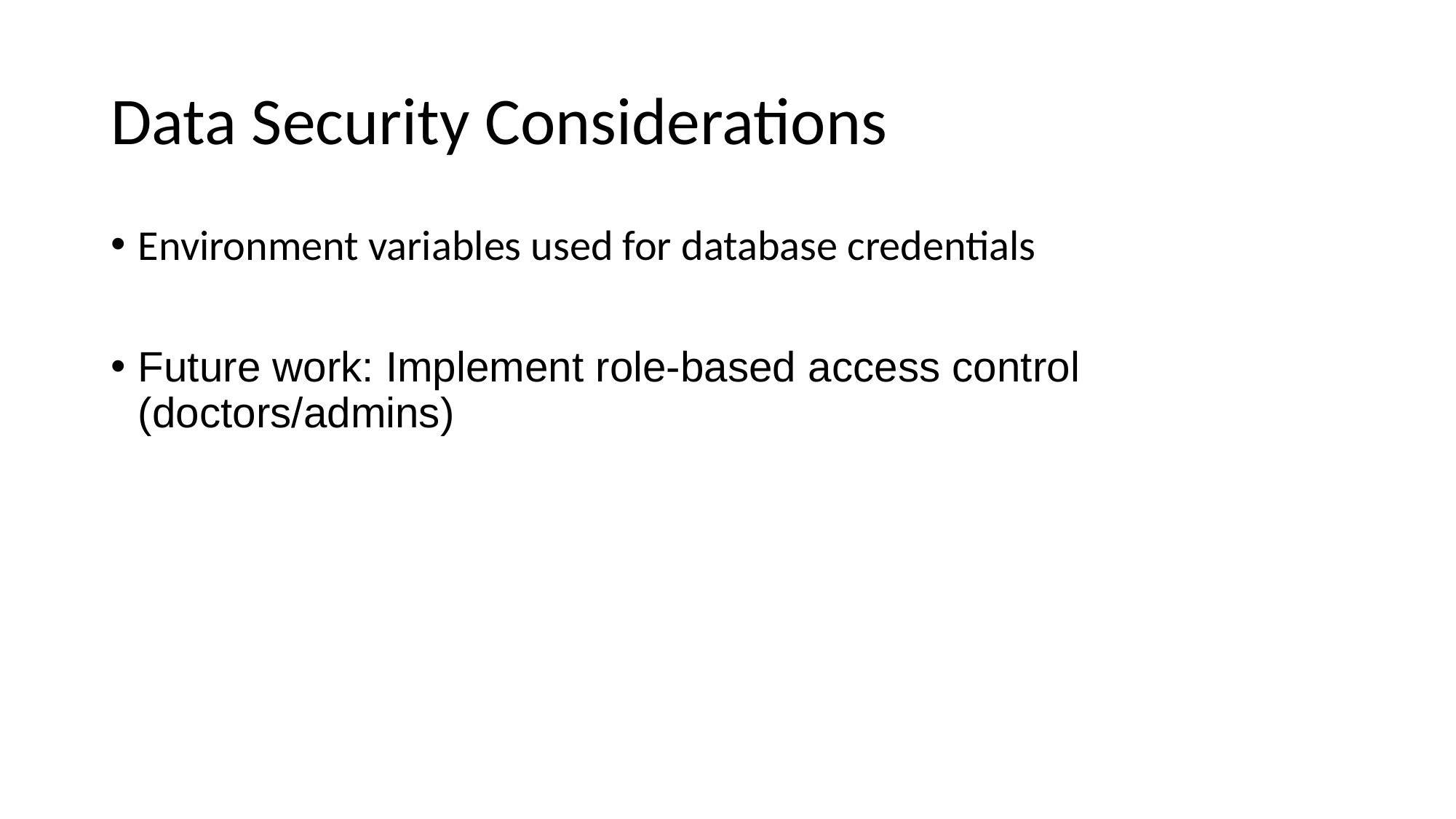

# Data Security Considerations
Environment variables used for database credentials

Future work: Implement role-based access control (doctors/admins)